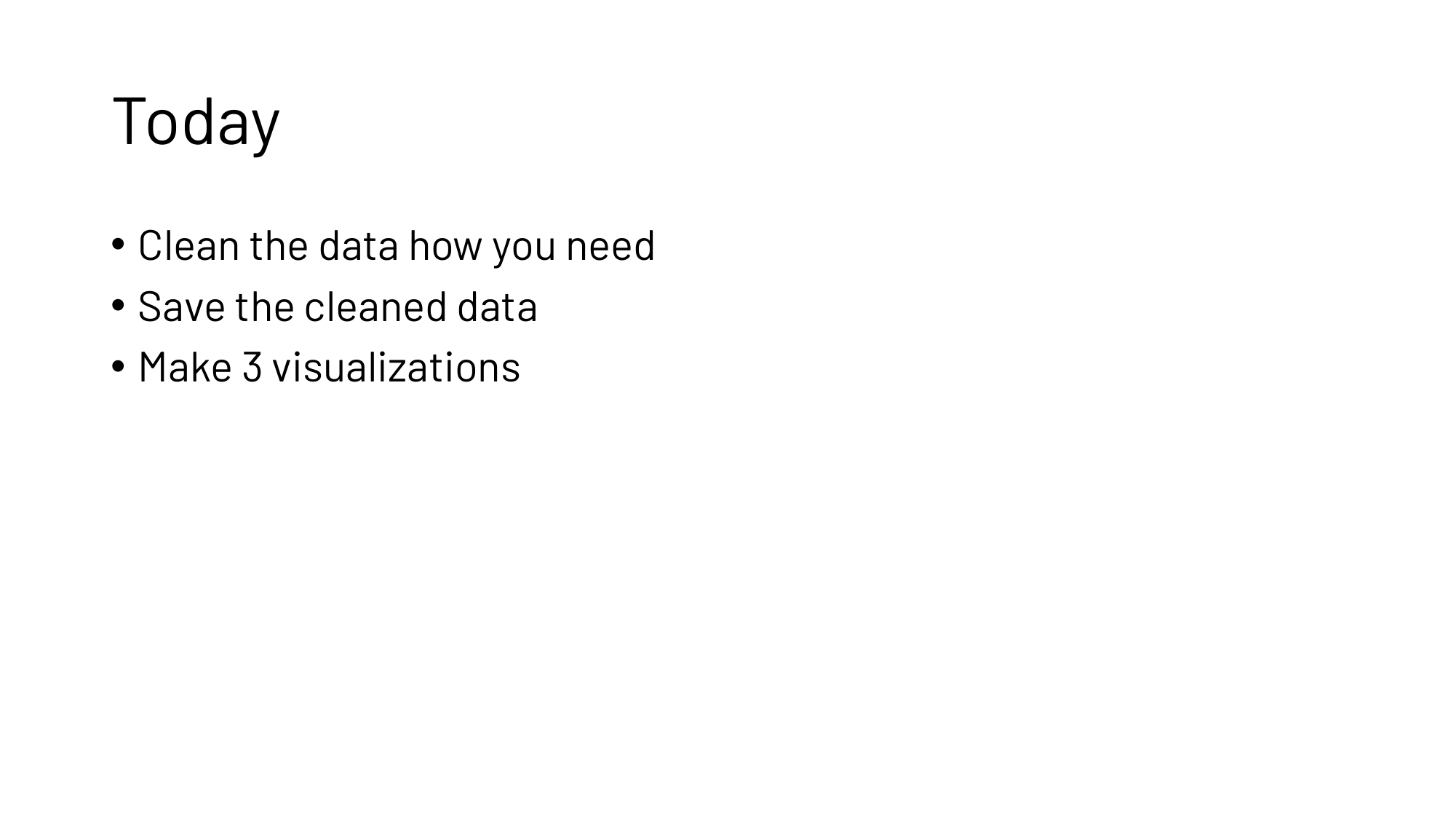

# Today
Clean the data how you need
Save the cleaned data
Make 3 visualizations